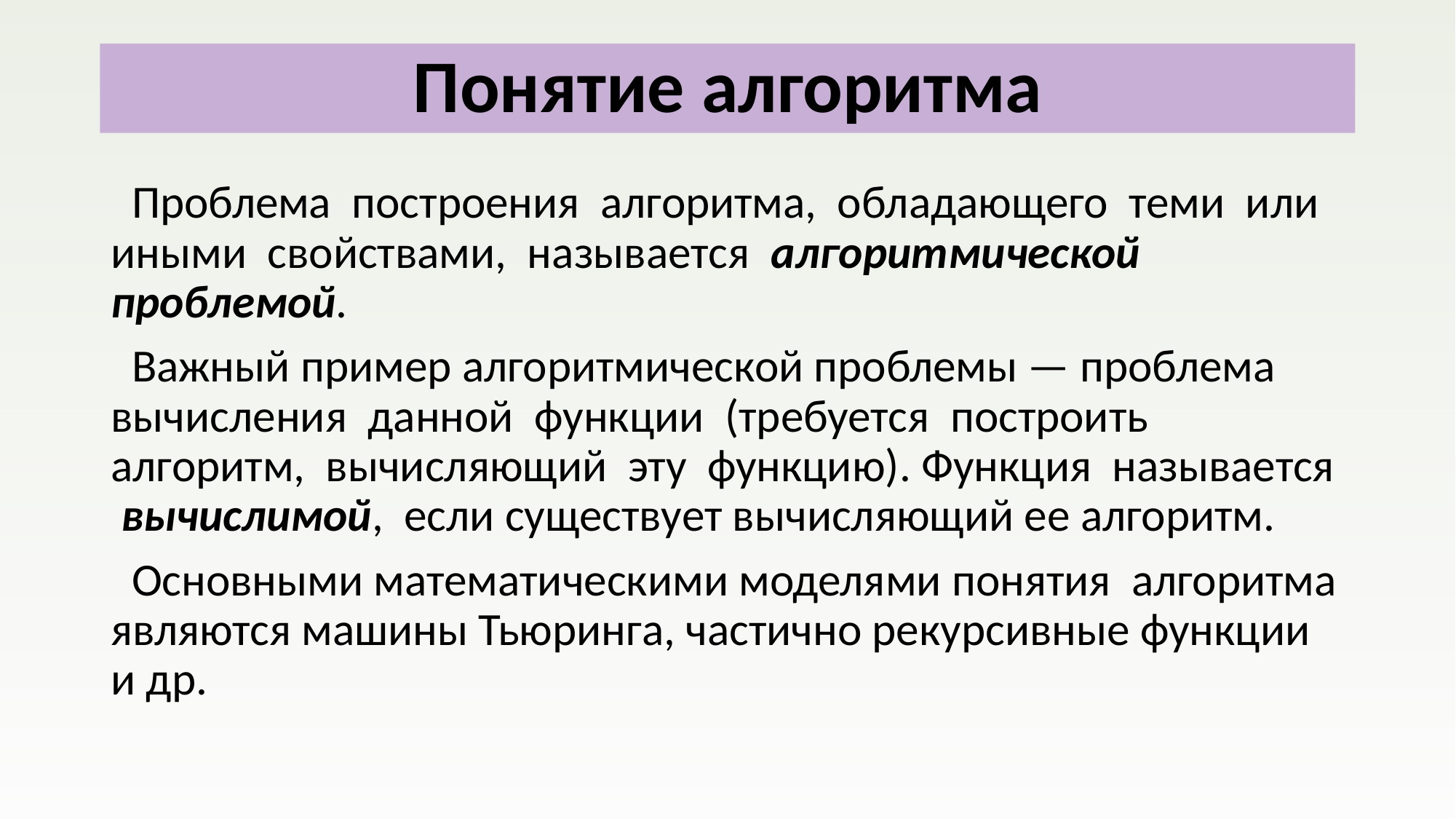

# Понятие алгоритма
  Проблема  построения  алгоритма,  обладающего  теми  или иными  свойствами,  называется  алгоритмической  проблемой.
  Важный пример алгоритмической проблемы — проблема вычисления  данной  функции  (требуется  построить  алгоритм,  вычисляющий  эту  функцию). Функция  называется  вычислимой,  если существует вычисляющий ее алгоритм.
  Основными математическими моделями понятия  алгоритма являются машины Тьюринга, частично рекурсивные функции и др.